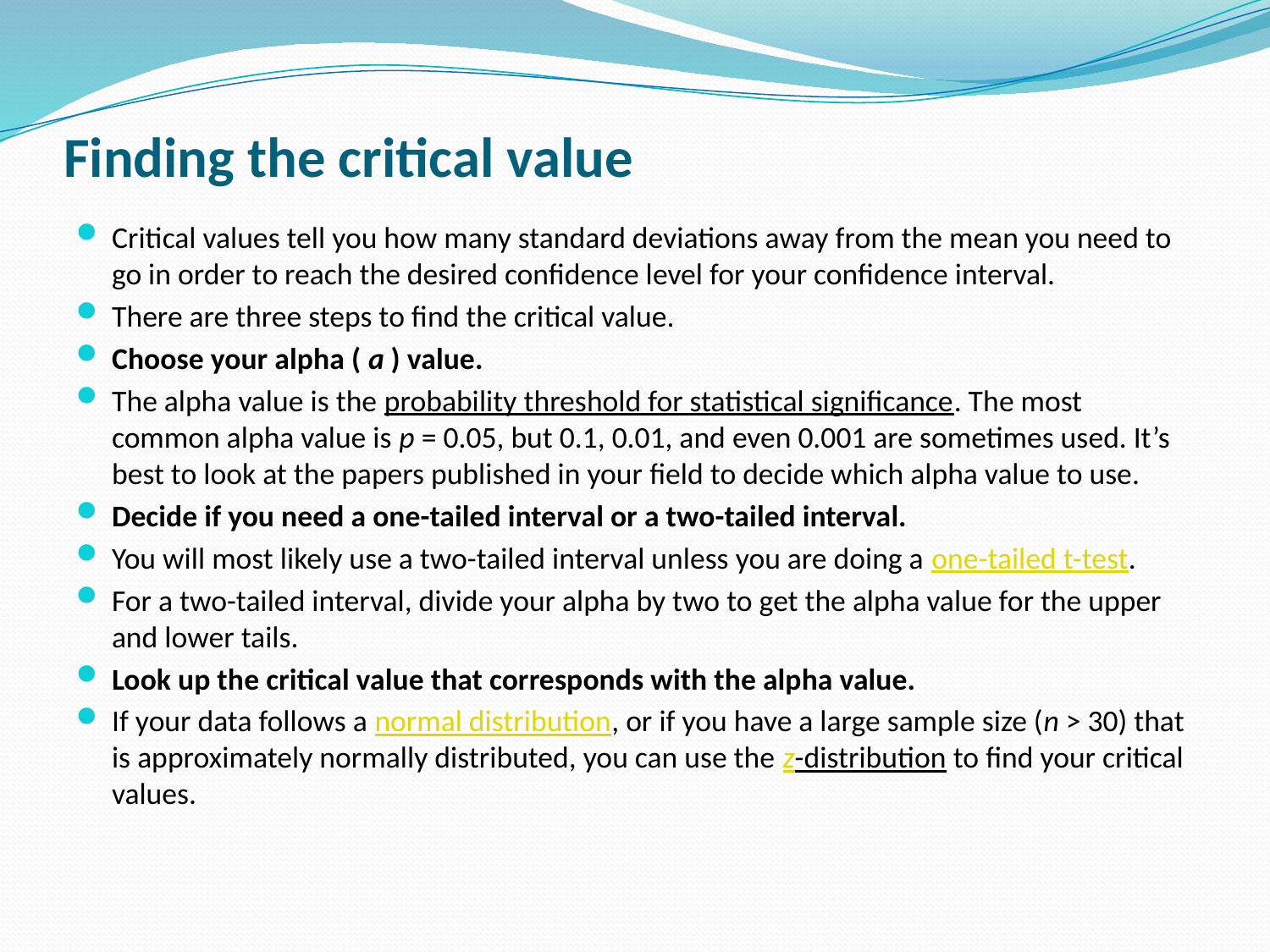

# Finding the critical value
Critical values tell you how many standard deviations away from the mean you need to go in order to reach the desired confidence level for your confidence interval.
There are three steps to find the critical value.
Choose your alpha ( a ) value.
The alpha value is the probability threshold for statistical significance. The most common alpha value is p = 0.05, but 0.1, 0.01, and even 0.001 are sometimes used. It’s best to look at the papers published in your field to decide which alpha value to use.
Decide if you need a one-tailed interval or a two-tailed interval.
You will most likely use a two-tailed interval unless you are doing a one-tailed t-test.
For a two-tailed interval, divide your alpha by two to get the alpha value for the upper and lower tails.
Look up the critical value that corresponds with the alpha value.
If your data follows a normal distribution, or if you have a large sample size (n > 30) that is approximately normally distributed, you can use the z-distribution to find your critical values.